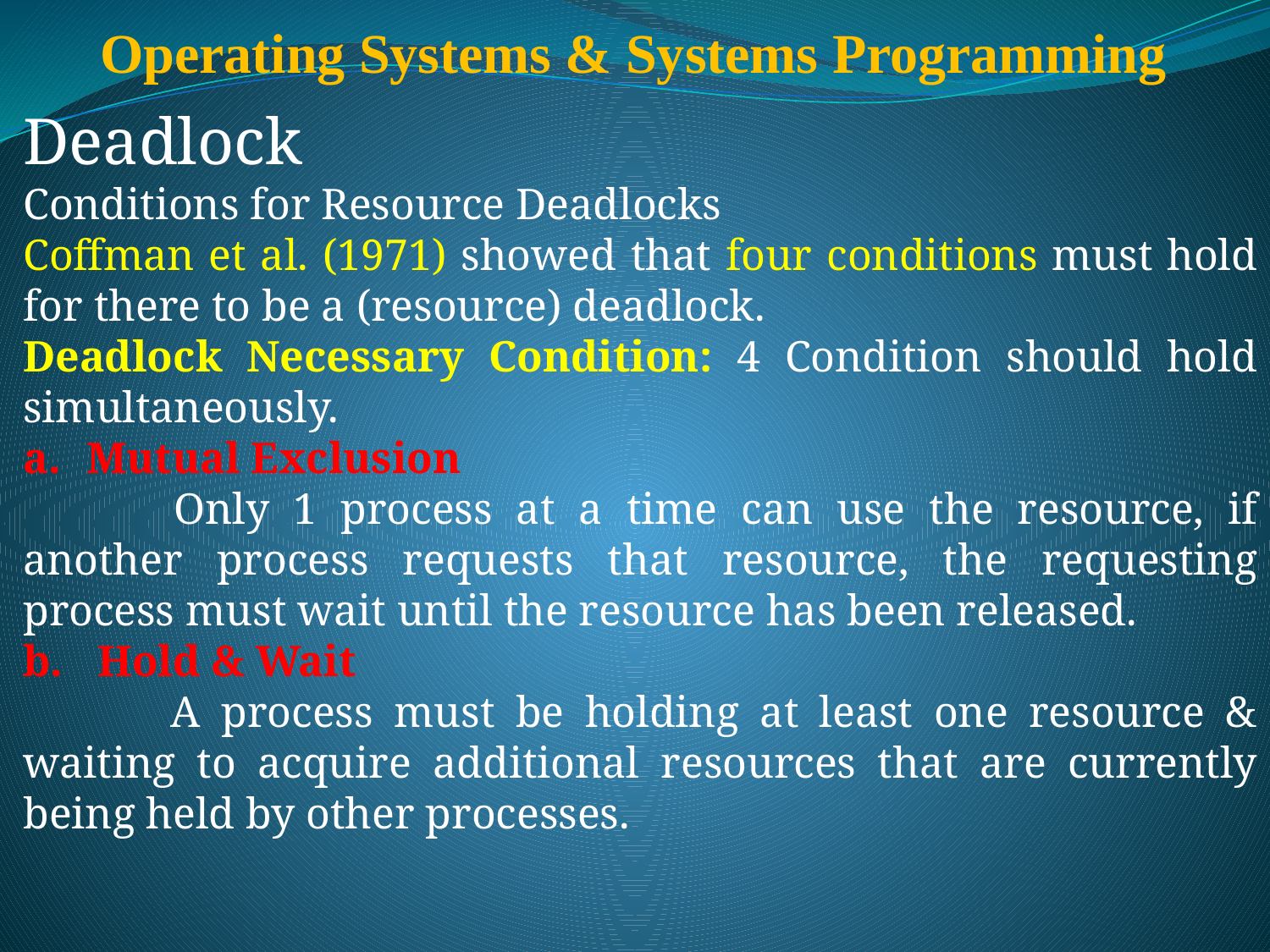

# Operating Systems & Systems Programming
Deadlock
Conditions for Resource Deadlocks
Coffman et al. (1971) showed that four conditions must hold for there to be a (resource) deadlock.
Deadlock Necessary Condition: 4 Condition should hold simultaneously.
Mutual Exclusion
	 Only 1 process at a time can use the resource, if another process requests that resource, the requesting process must wait until the resource has been released.
 Hold & Wait
	 A process must be holding at least one resource & waiting to acquire additional resources that are currently being held by other processes.